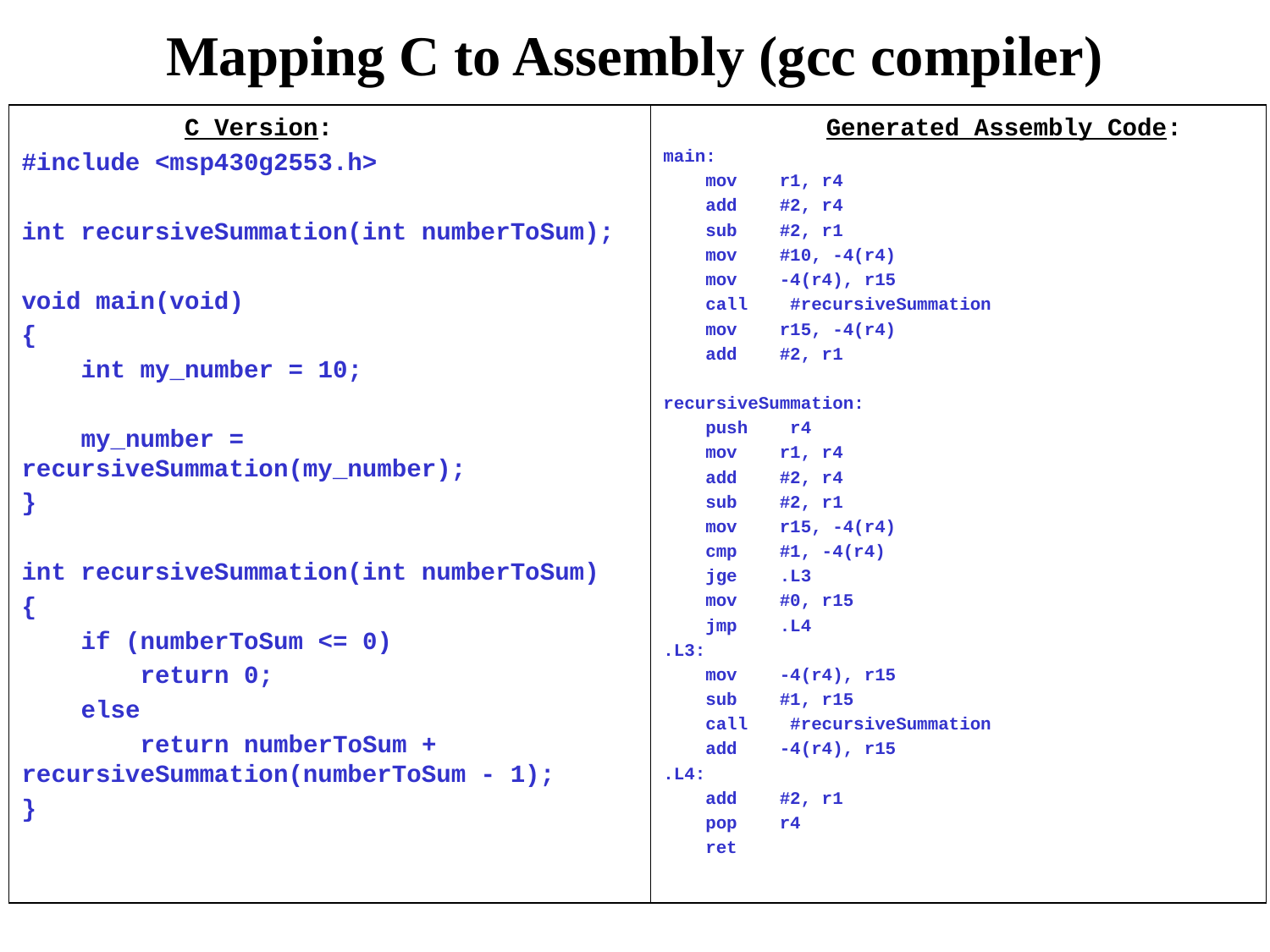

# Mapping C to Assembly (gcc compiler)
           C Version:
#include <msp430g2553.h>

int recursiveSummation(int numberToSum);

void main(void)
{
    int my_number = 10;

    my_number = recursiveSummation(my_number);
}

int recursiveSummation(int numberToSum)
{
    if (numberToSum <= 0)
        return 0;
    else
        return numberToSum + recursiveSummation(numberToSum - 1);
}
           Generated Assembly Code:
main:
    mov    r1, r4
    add    #2, r4
    sub    #2, r1
    mov    #10, -4(r4)
    mov    -4(r4), r15
    call    #recursiveSummation
    mov    r15, -4(r4)
    add    #2, r1

recursiveSummation:
    push    r4
    mov    r1, r4
    add    #2, r4
    sub    #2, r1
    mov    r15, -4(r4)
    cmp    #1, -4(r4)
    jge    .L3
    mov    #0, r15
    jmp    .L4
.L3:
    mov    -4(r4), r15
    sub    #1, r15
    call    #recursiveSummation
    add    -4(r4), r15
.L4:
    add    #2, r1
    pop    r4
    ret